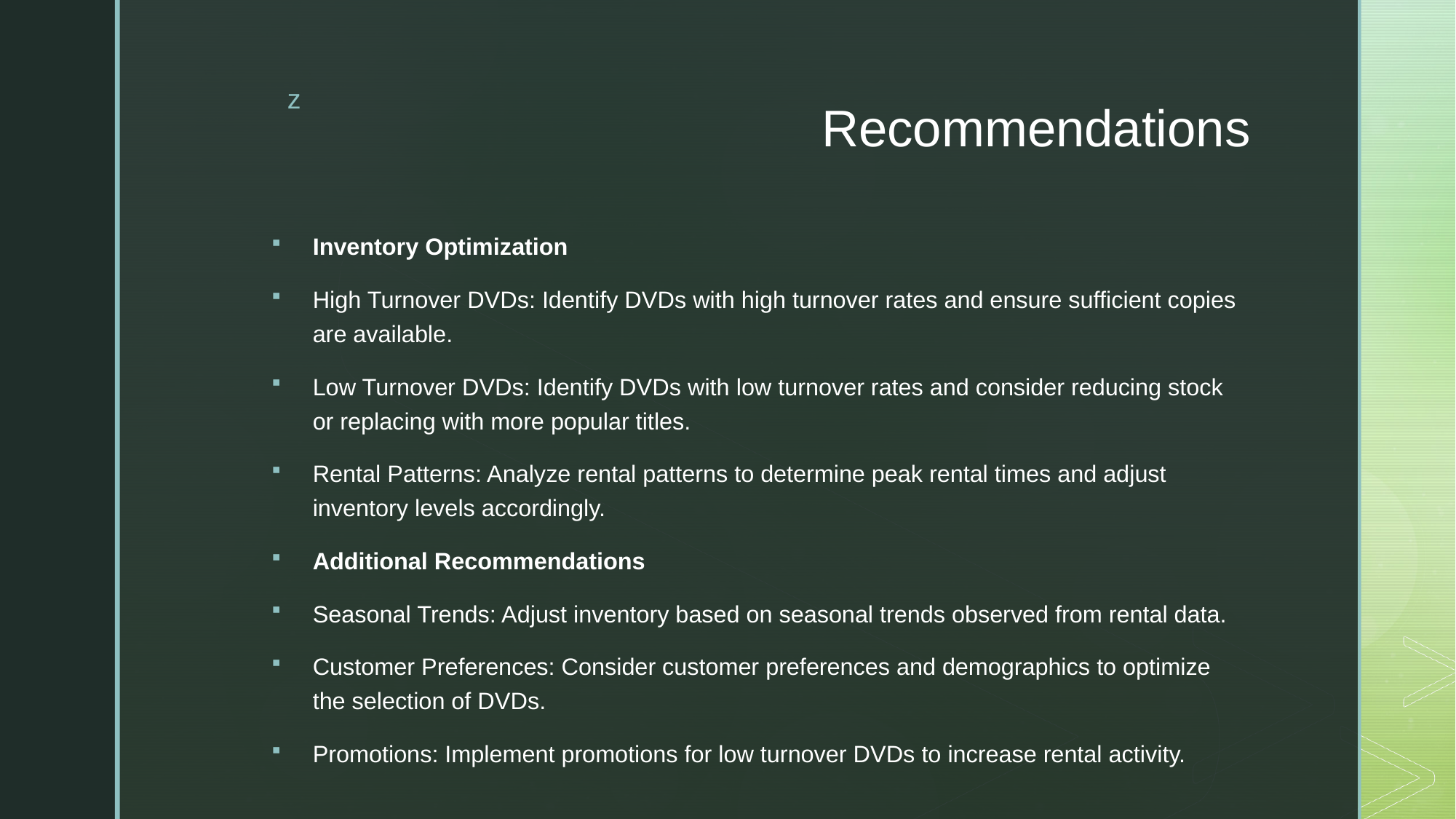

# Recommendations
Inventory Optimization
High Turnover DVDs: Identify DVDs with high turnover rates and ensure sufficient copies are available.
Low Turnover DVDs: Identify DVDs with low turnover rates and consider reducing stock or replacing with more popular titles.
Rental Patterns: Analyze rental patterns to determine peak rental times and adjust inventory levels accordingly.
Additional Recommendations
Seasonal Trends: Adjust inventory based on seasonal trends observed from rental data.
Customer Preferences: Consider customer preferences and demographics to optimize the selection of DVDs.
Promotions: Implement promotions for low turnover DVDs to increase rental activity.